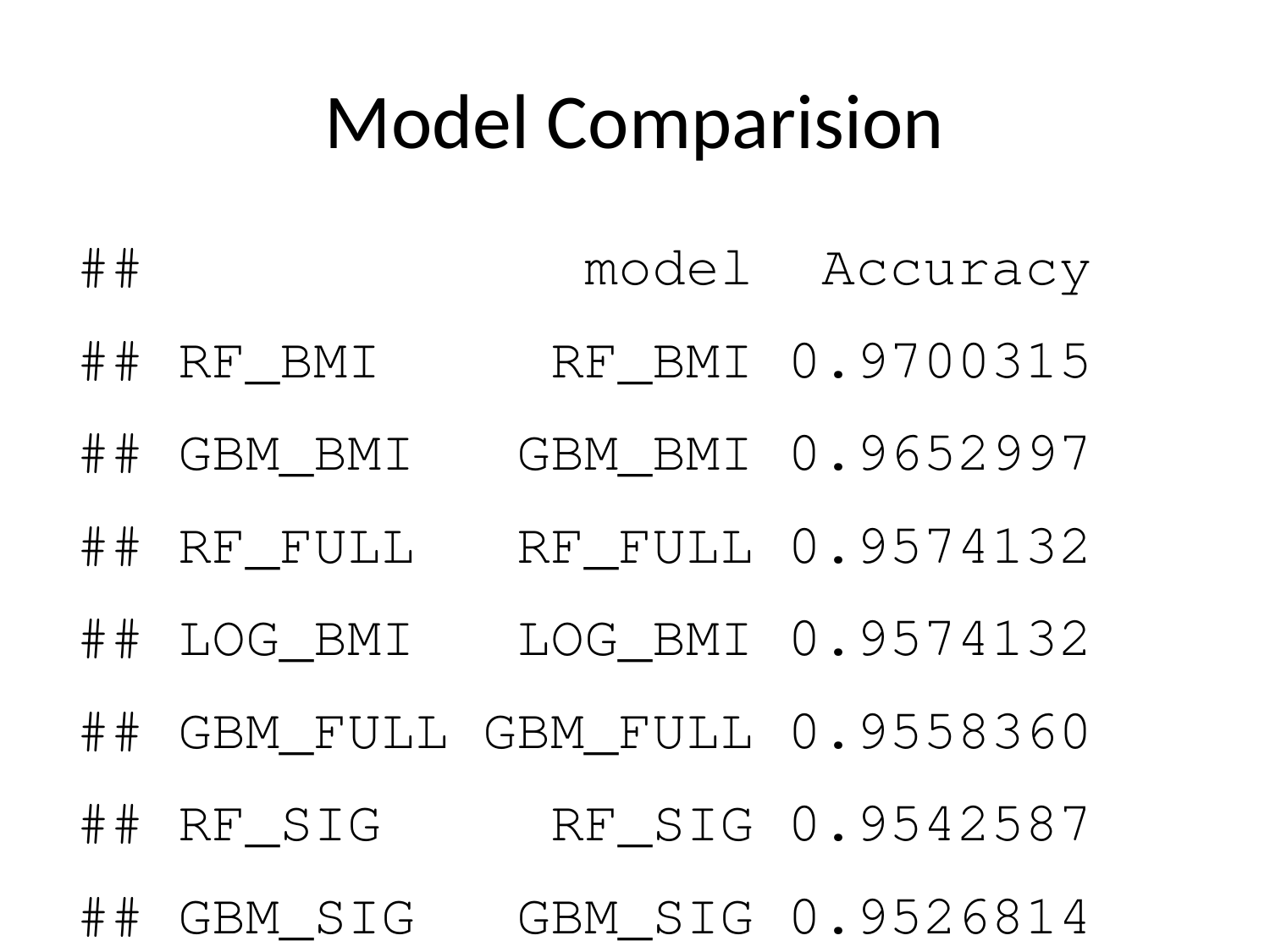

# Model Comparision
##             model  Accuracy
## RF_BMI     RF_BMI 0.9700315
## GBM_BMI   GBM_BMI 0.9652997
## RF_FULL   RF_FULL 0.9574132
## LOG_BMI   LOG_BMI 0.9574132
## GBM_FULL GBM_FULL 0.9558360
## RF_SIG     RF_SIG 0.9542587
## GBM_SIG   GBM_SIG 0.9526814
## LOG_SIG   LOG_SIG 0.9511041
## LOG_FULL LOG_FULL 0.9479495
## NNET_BMI NNET_BMI 0.9227129